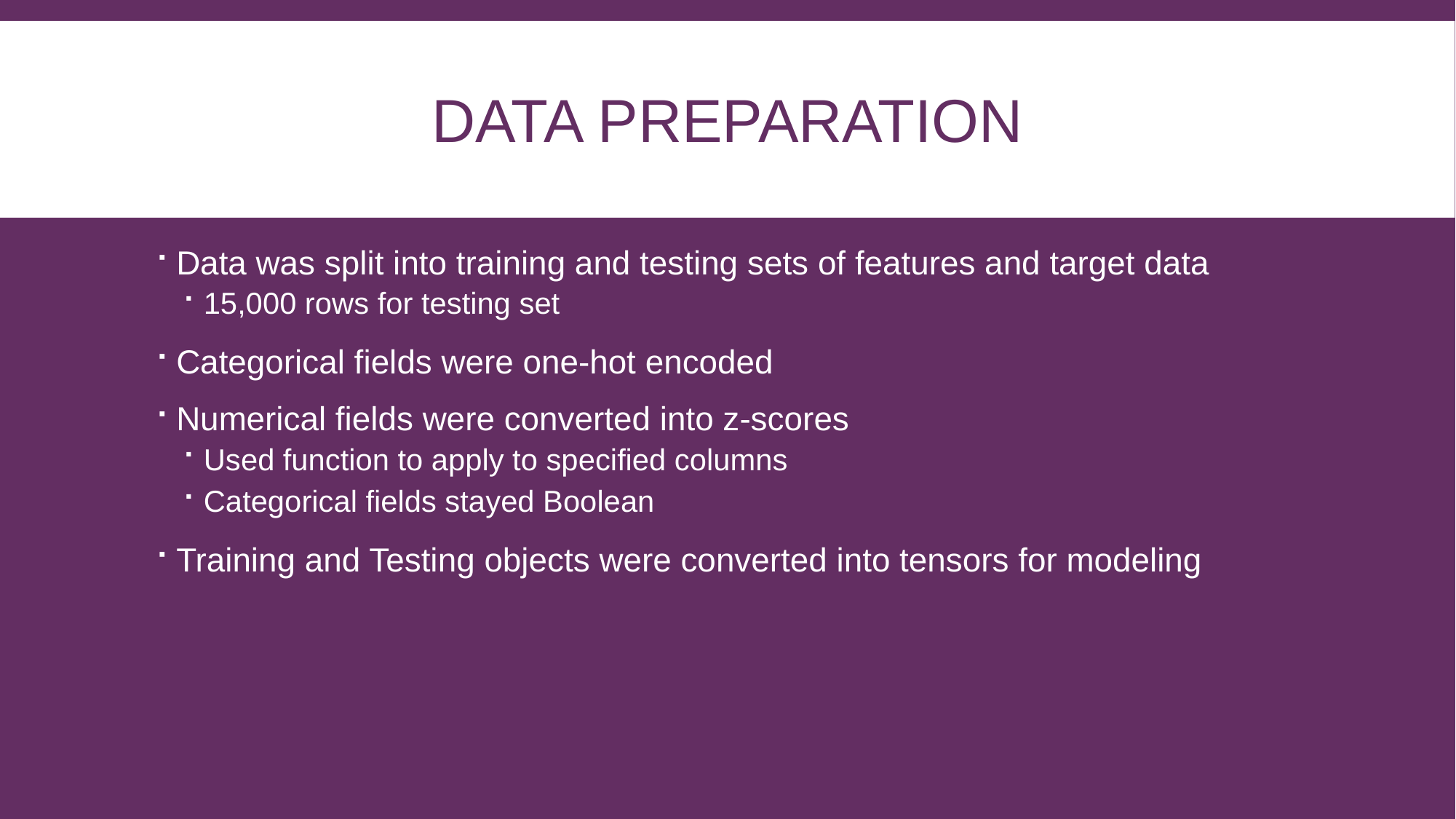

# Data preparation
Data was split into training and testing sets of features and target data
15,000 rows for testing set
Categorical fields were one-hot encoded
Numerical fields were converted into z-scores
Used function to apply to specified columns
Categorical fields stayed Boolean
Training and Testing objects were converted into tensors for modeling